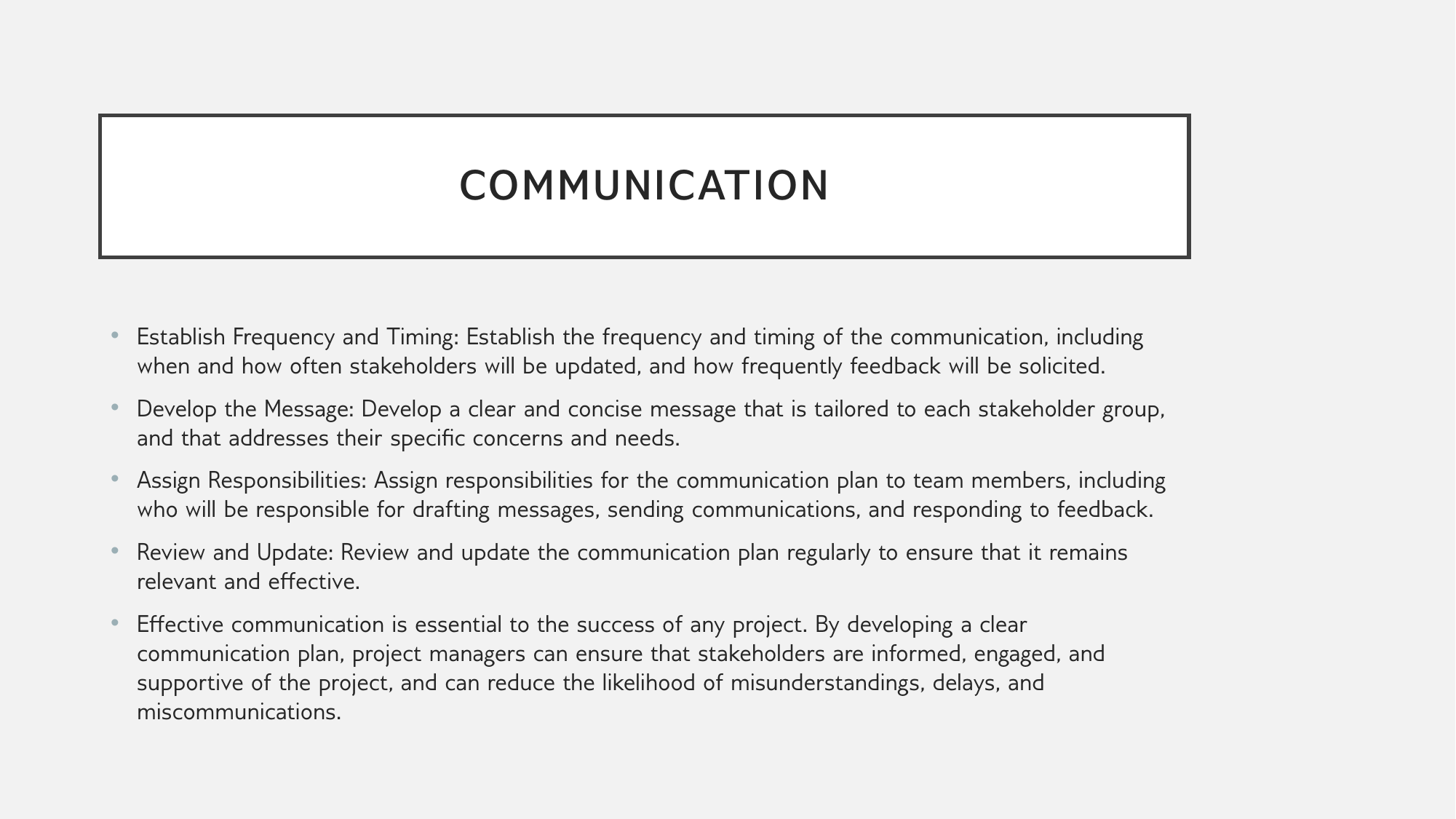

# Communication
Establish Frequency and Timing: Establish the frequency and timing of the communication, including when and how often stakeholders will be updated, and how frequently feedback will be solicited.
Develop the Message: Develop a clear and concise message that is tailored to each stakeholder group, and that addresses their specific concerns and needs.
Assign Responsibilities: Assign responsibilities for the communication plan to team members, including who will be responsible for drafting messages, sending communications, and responding to feedback.
Review and Update: Review and update the communication plan regularly to ensure that it remains relevant and effective.
Effective communication is essential to the success of any project. By developing a clear communication plan, project managers can ensure that stakeholders are informed, engaged, and supportive of the project, and can reduce the likelihood of misunderstandings, delays, and miscommunications.